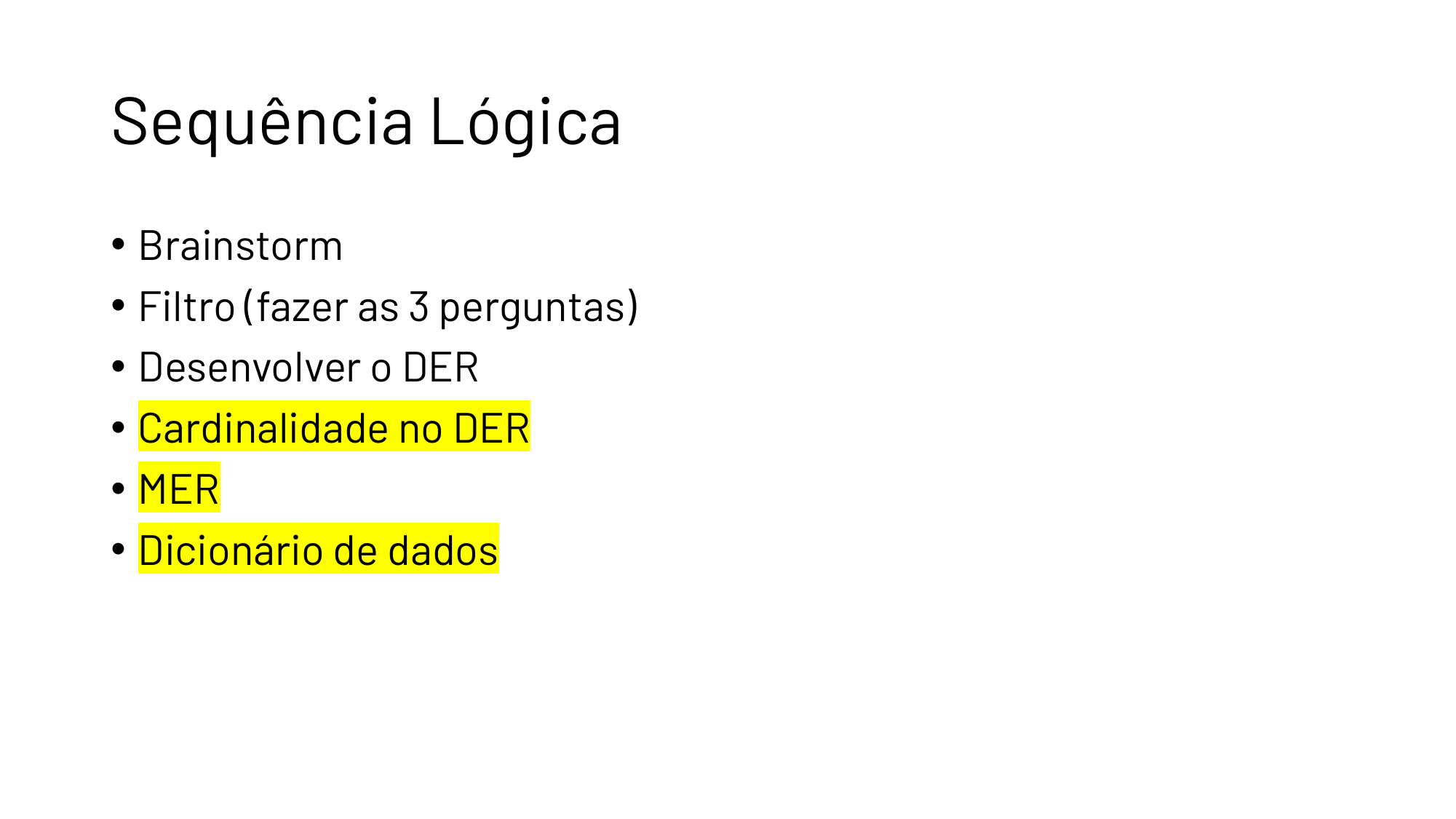

# Sequência Lógica
Brainstorm
Filtro (fazer as 3 perguntas)
Desenvolver o DER
Cardinalidade no DER
MER
Dicionário de dados